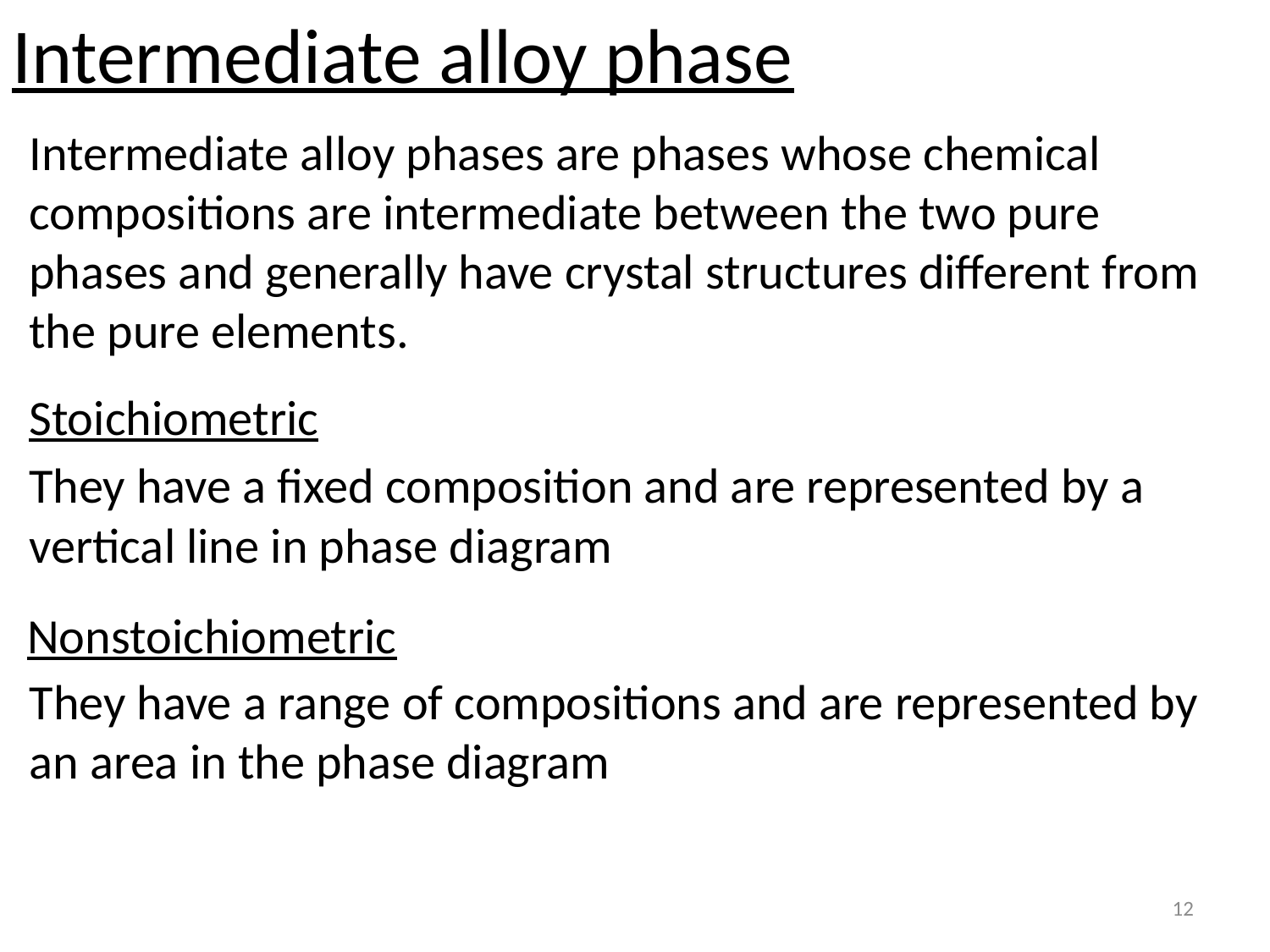

Intermediate alloy phase
Intermediate alloy phases are phases whose chemical compositions are intermediate between the two pure phases and generally have crystal structures different from the pure elements.
Stoichiometric
They have a fixed composition and are represented by a vertical line in phase diagram
Nonstoichiometric
They have a range of compositions and are represented by an area in the phase diagram
12